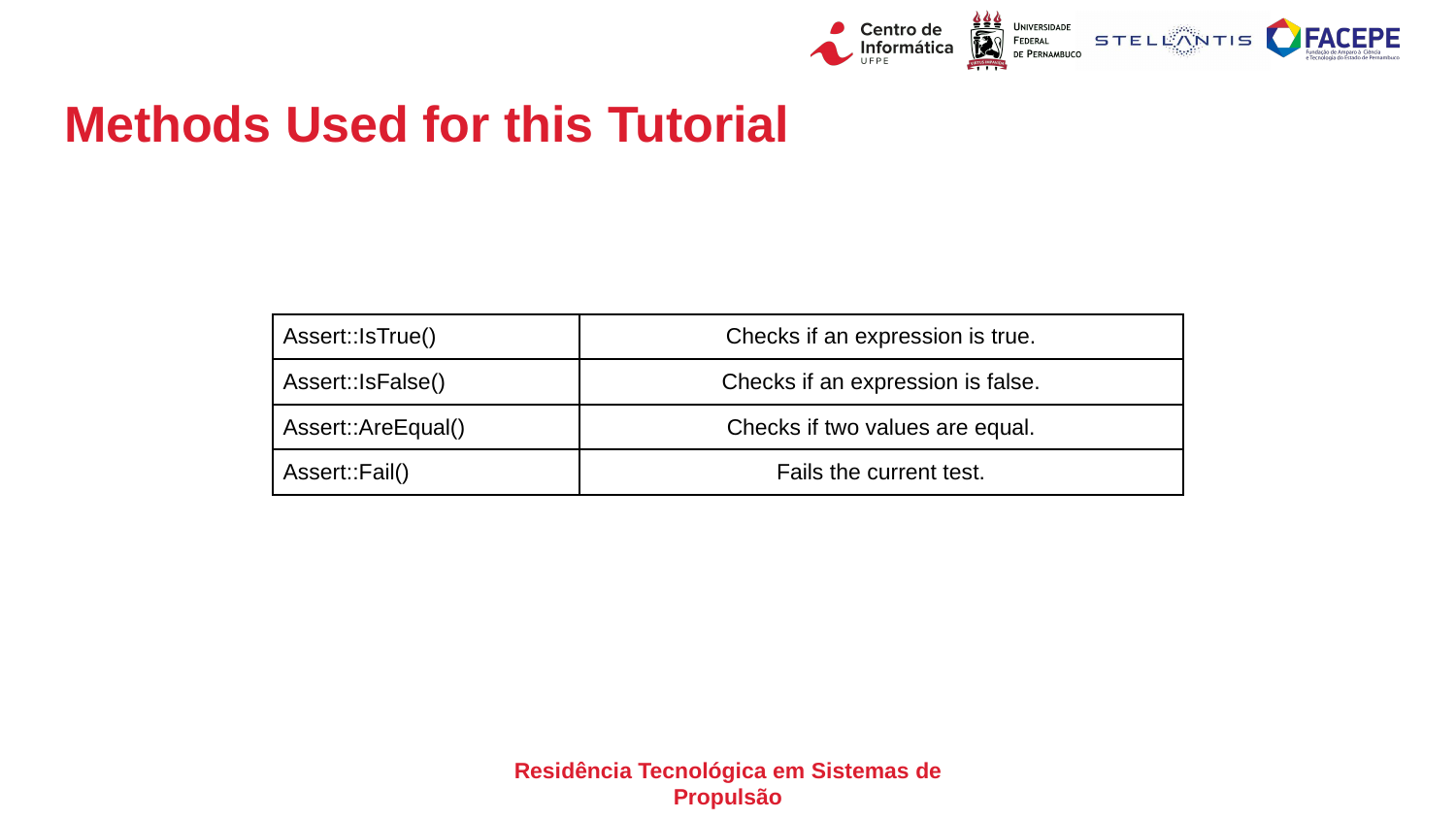

# Methods Used for this Tutorial
| Assert::IsTrue() | Checks if an expression is true. |
| --- | --- |
| Assert::IsFalse() | Checks if an expression is false. |
| Assert::AreEqual() | Checks if two values are equal. |
| Assert::Fail() | Fails the current test. |